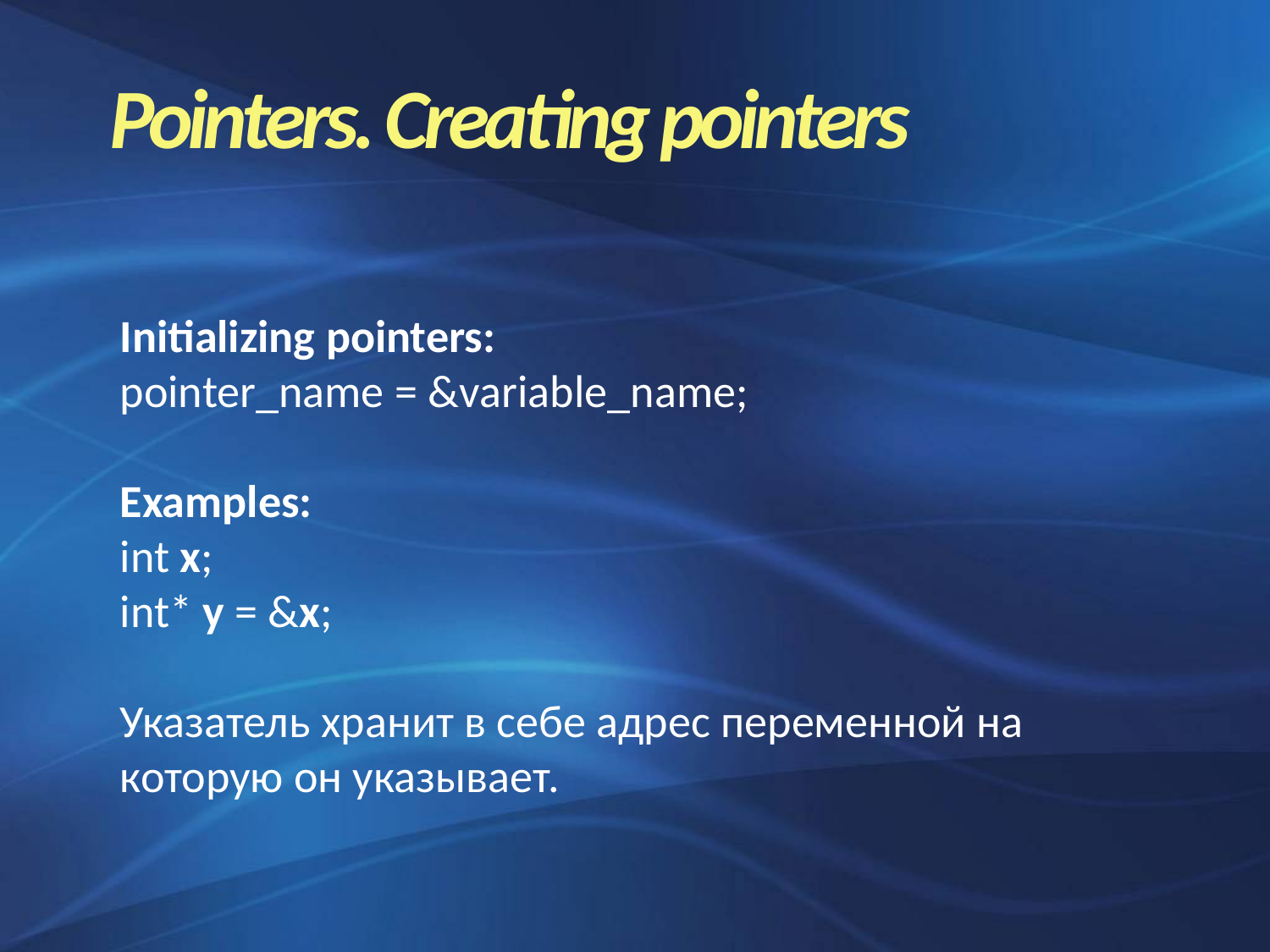

Pointers. Creating pointers
Initializing pointers:
pointer_name = &variable_name;

Examples:
int x;
int* y = &x;

Указатель хранит в себе адрес переменной на которую он указывает.